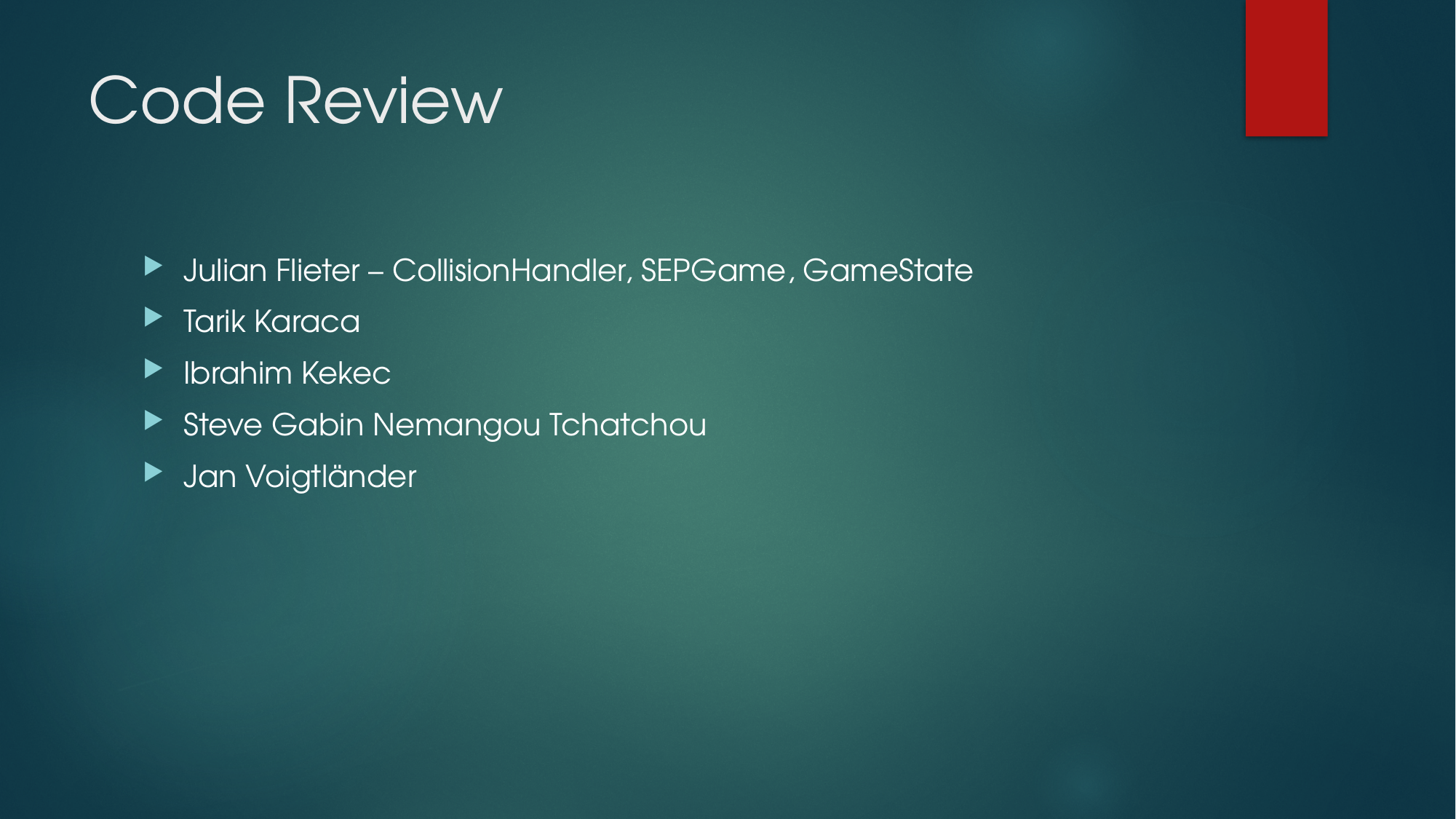

# Code Review
Julian Flieter – CollisionHandler, SEPGame, GameState
Tarik Karaca
Ibrahim Kekec
Steve Gabin Nemangou Tchatchou
Jan Voigtländer